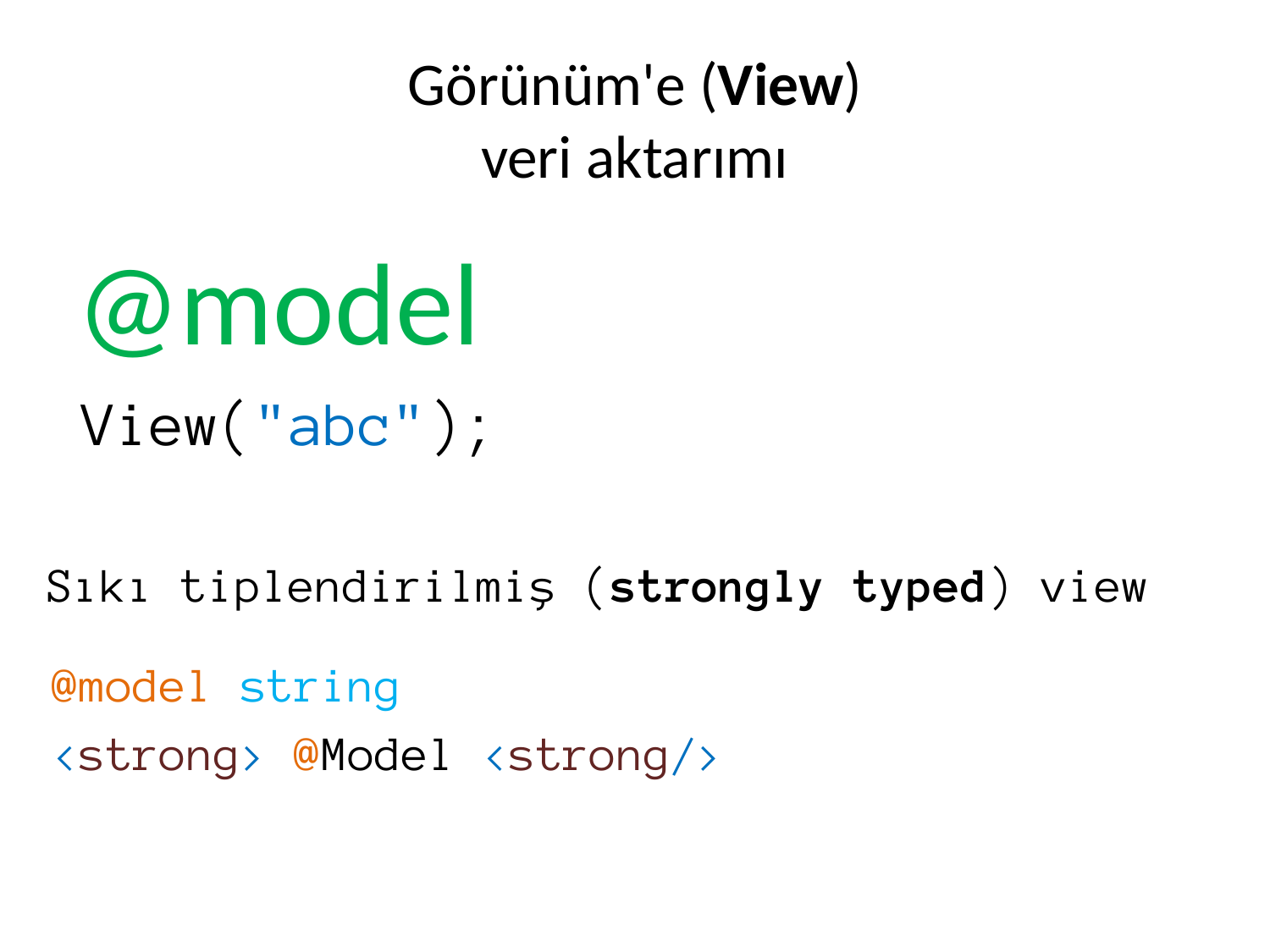

# Görünüm'e (View) veri aktarımı
@model
  View("abc");
Sıkı tiplendirilmiş (strongly typed) view
@model string
<strong> @Model <strong/>